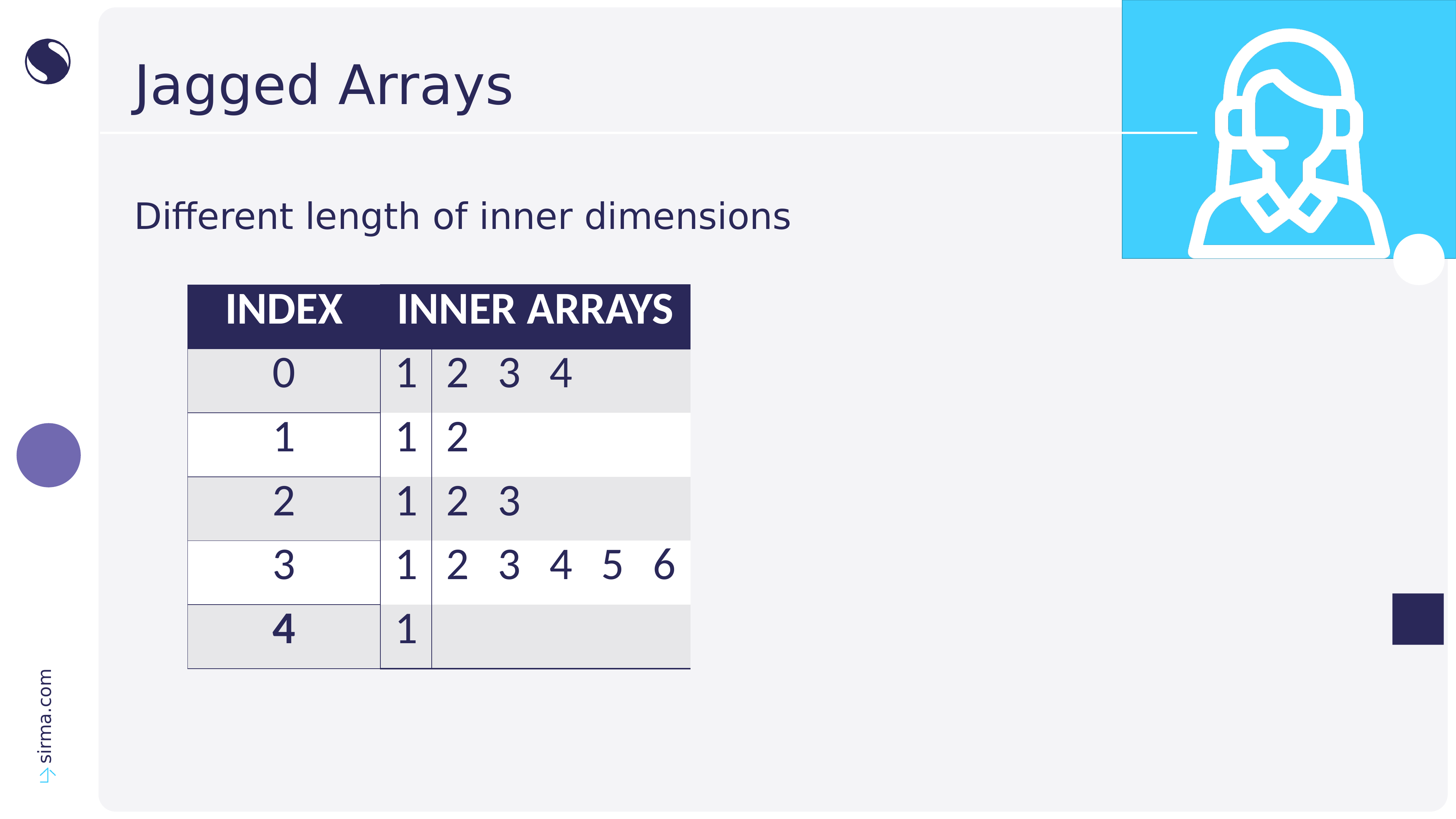

# Jagged Arrays
Different length of inner dimensions

| INDEX | INNER ARRAYS |  |  |  |  |  |
| --- | --- | --- | --- | --- | --- | --- |
| 0 | 1 | 2 | 3 | 4 |  |  |
| 1 | 1 | 2 |  |  |  |  |
| 2 | 1 | 2 | 3 |  |  |  |
| 3 | 1 | 2 | 3 | 4 | 5 | 6 |
| 4 | 1 |  |  |  |  |  |